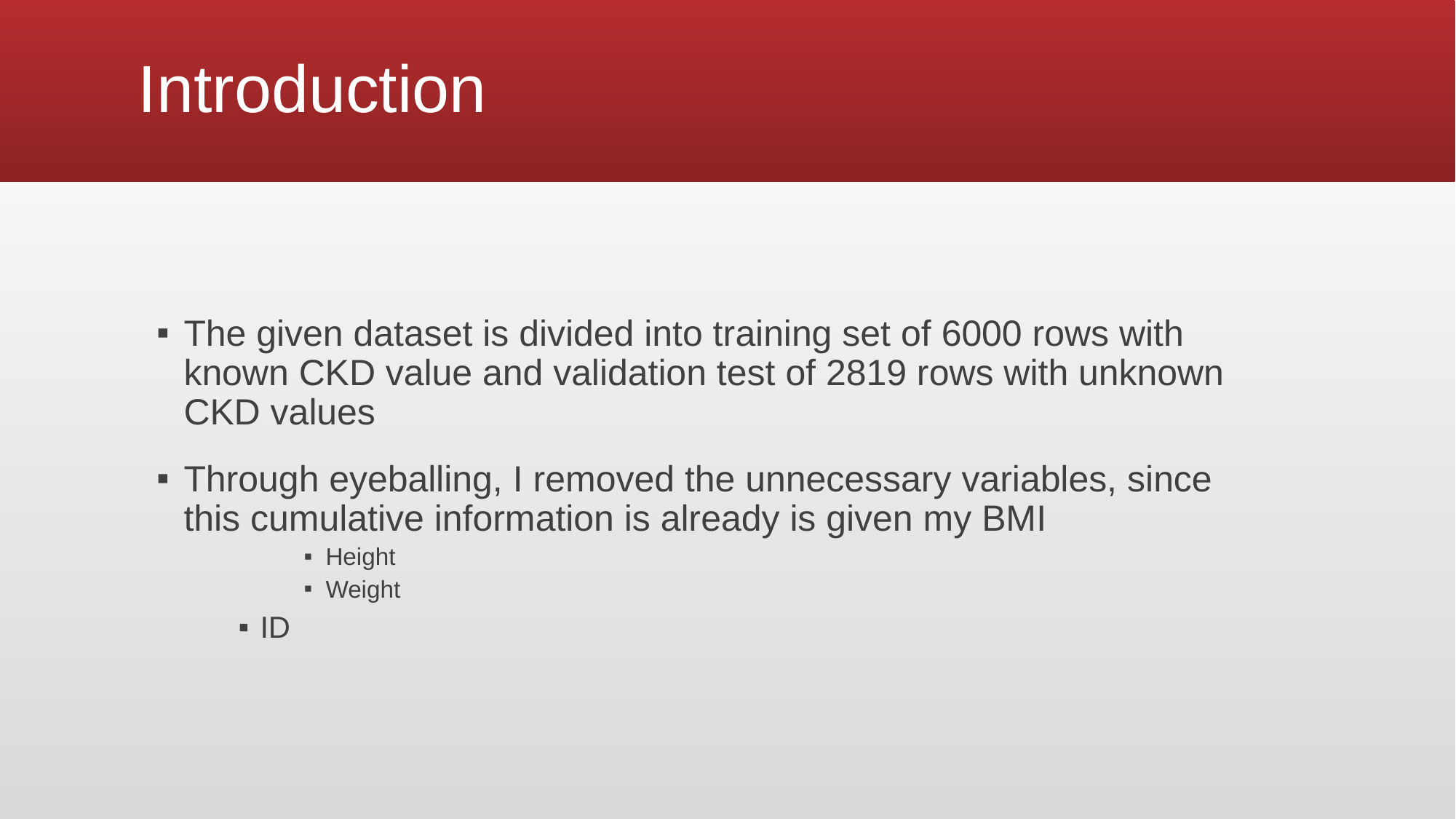

# Introduction
The given dataset is divided into training set of 6000 rows with known CKD value and validation test of 2819 rows with unknown CKD values
Through eyeballing, I removed the unnecessary variables, since this cumulative information is already is given my BMI
Height
Weight
ID